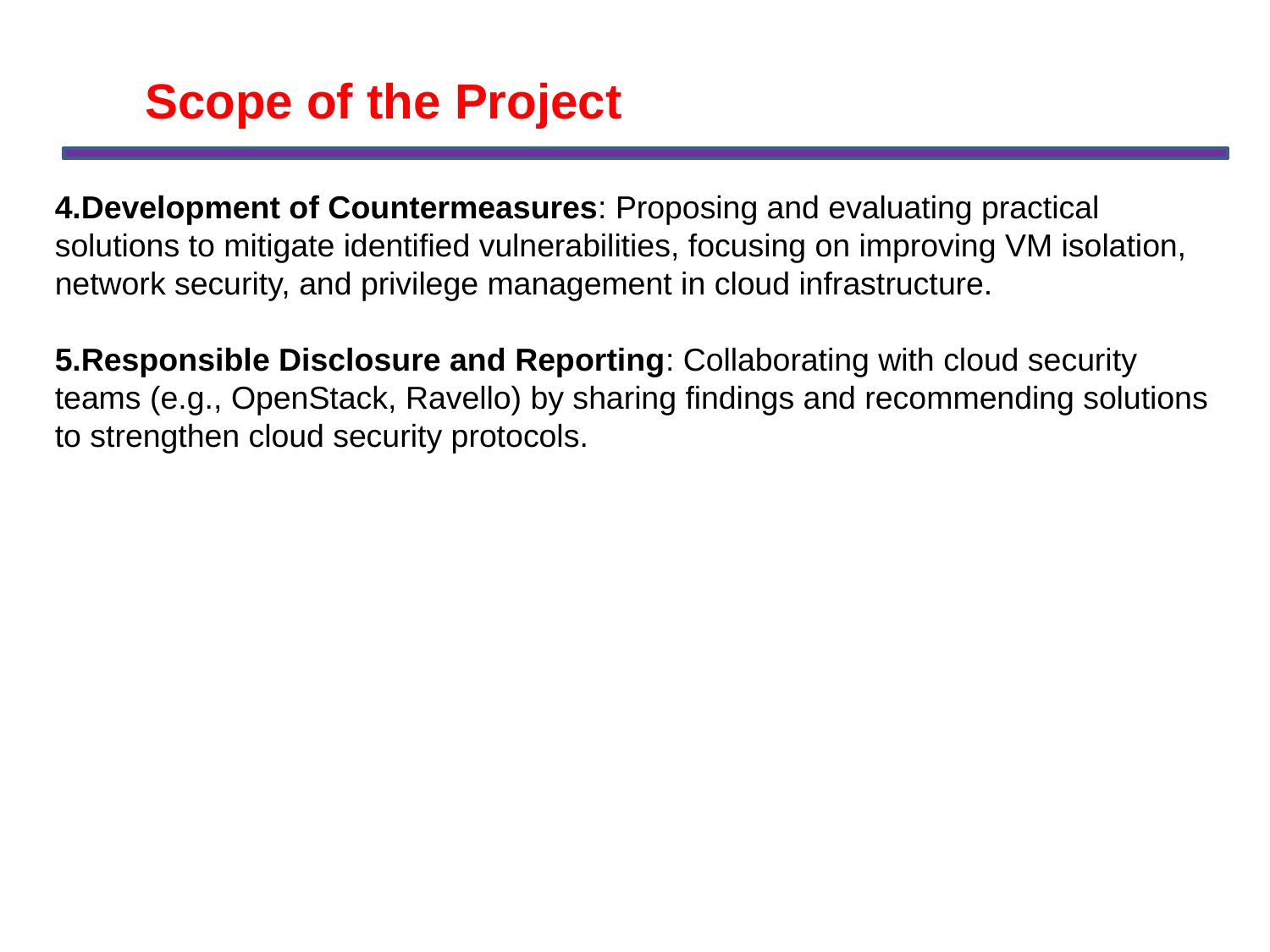

Scope of the Project

4.Development of Countermeasures: Proposing and evaluating practical solutions to mitigate identified vulnerabilities, focusing on improving VM isolation, network security, and privilege management in cloud infrastructure.

5.Responsible Disclosure and Reporting: Collaborating with cloud security teams (e.g., OpenStack, Ravello) by sharing findings and recommending solutions to strengthen cloud security protocols.